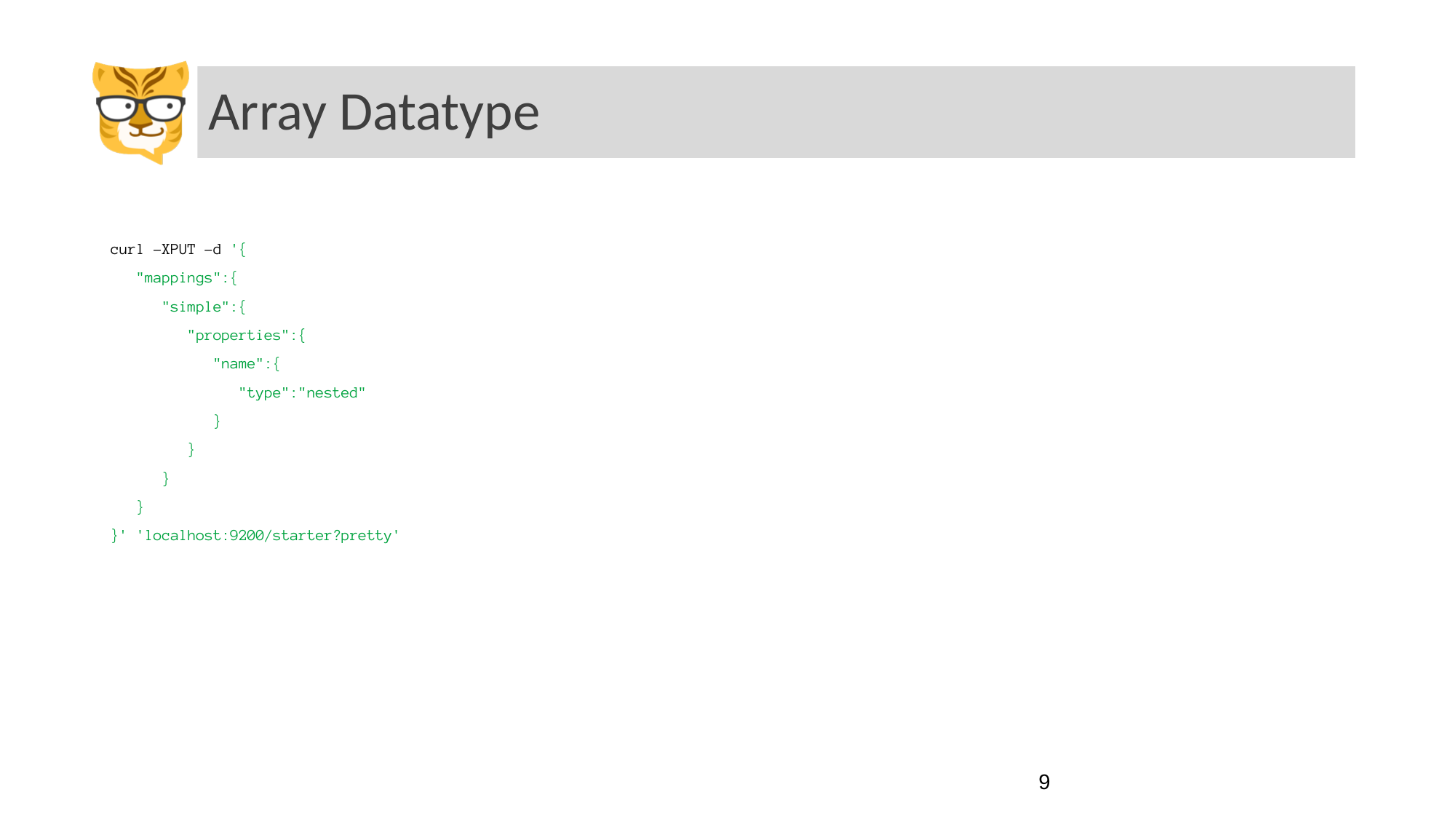

# Array Datatype

curl -XPUT -d '{
   "mappings":{
      "simple":{
         "properties":{
            "name":{
               "type":"nested"
            }
         }
      }
   }
}' 'localhost:9200/starter?pretty'

9